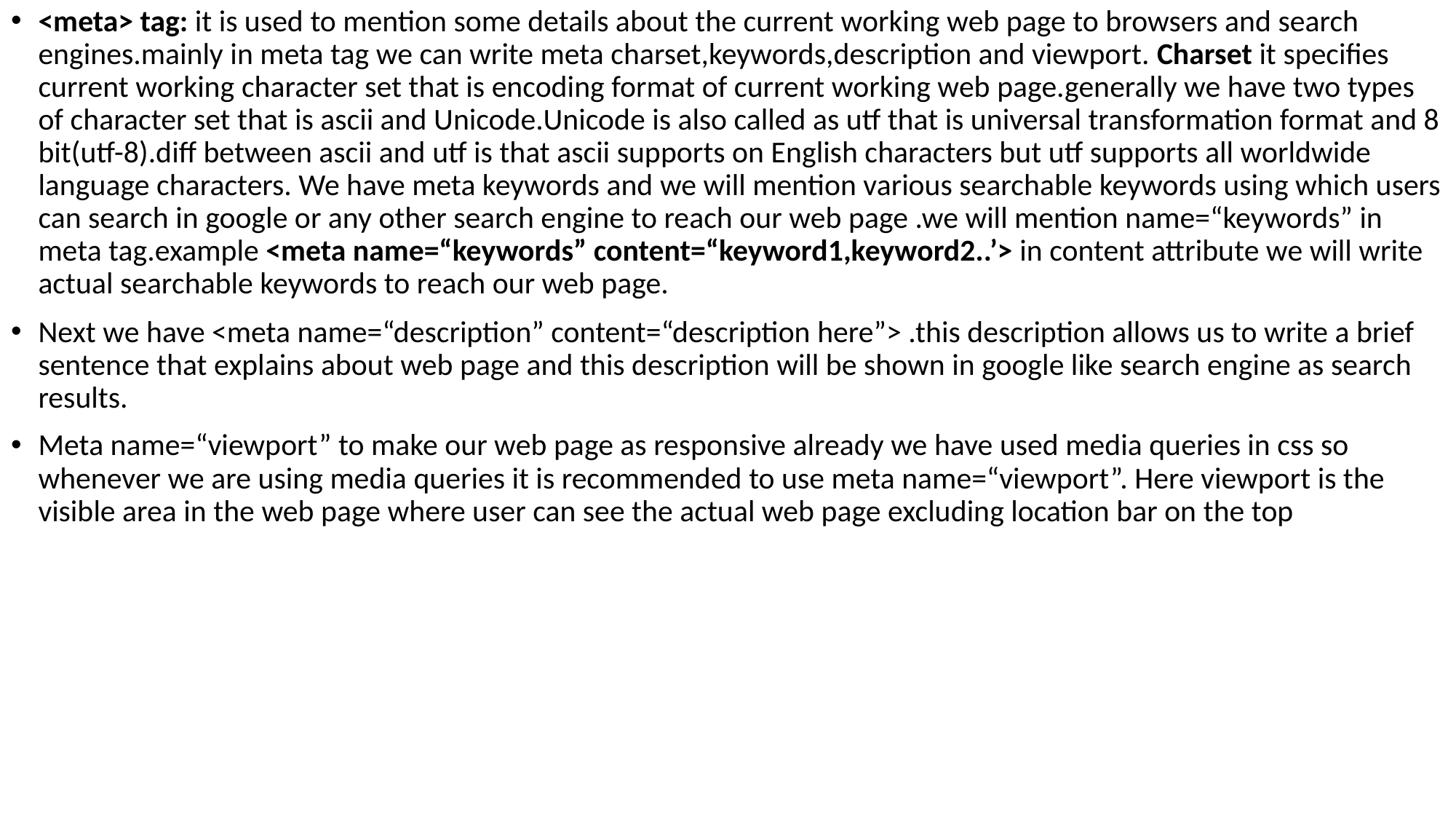

<meta> tag: it is used to mention some details about the current working web page to browsers and search engines.mainly in meta tag we can write meta charset,keywords,description and viewport. Charset it specifies current working character set that is encoding format of current working web page.generally we have two types of character set that is ascii and Unicode.Unicode is also called as utf that is universal transformation format and 8 bit(utf-8).diff between ascii and utf is that ascii supports on English characters but utf supports all worldwide language characters. We have meta keywords and we will mention various searchable keywords using which users can search in google or any other search engine to reach our web page .we will mention name=“keywords” in meta tag.example <meta name=“keywords” content=“keyword1,keyword2..’> in content attribute we will write actual searchable keywords to reach our web page.
Next we have <meta name=“description” content=“description here”> .this description allows us to write a brief sentence that explains about web page and this description will be shown in google like search engine as search results.
Meta name=“viewport” to make our web page as responsive already we have used media queries in css so whenever we are using media queries it is recommended to use meta name=“viewport”. Here viewport is the visible area in the web page where user can see the actual web page excluding location bar on the top